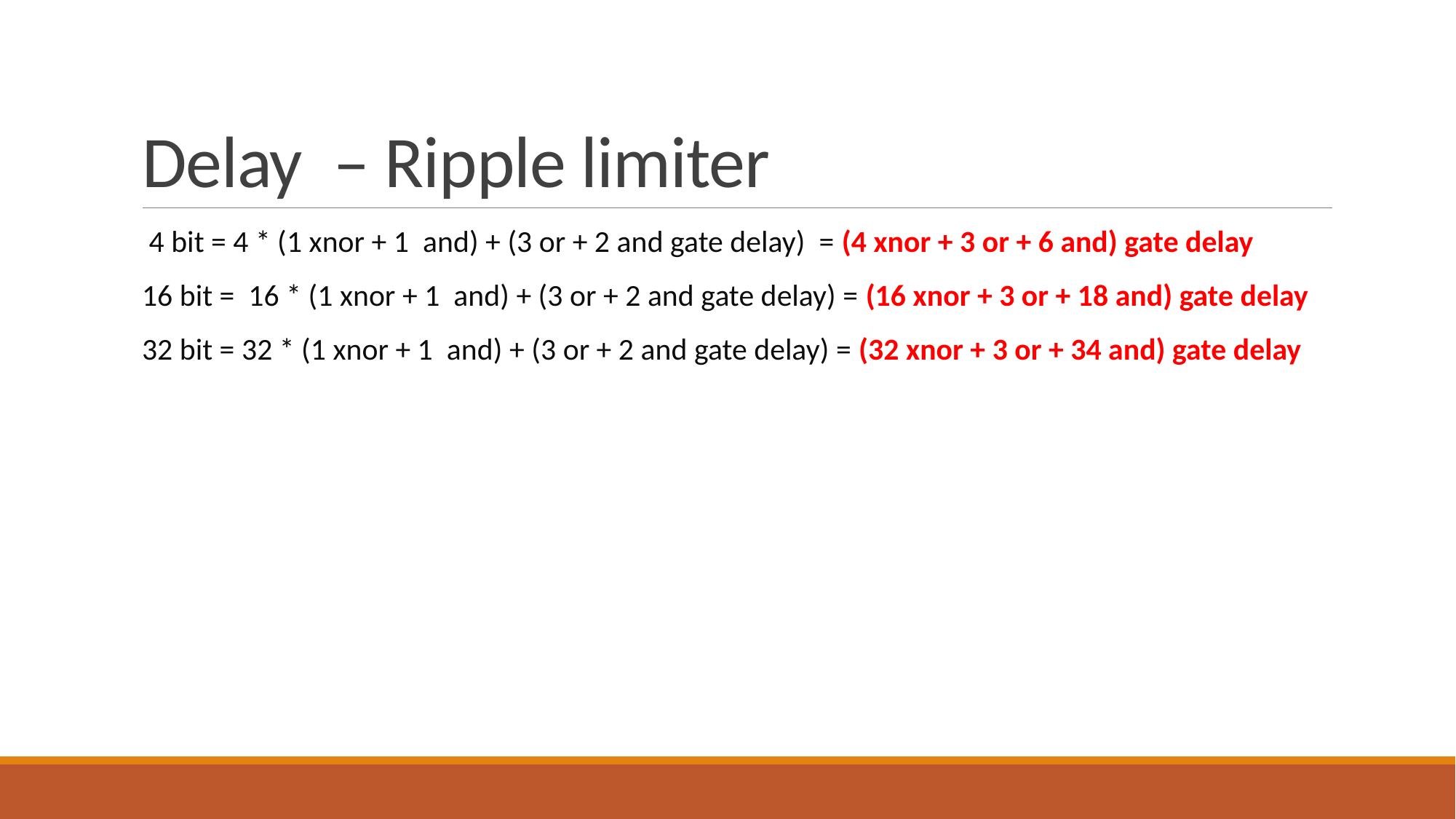

# Delay  – Ripple limiter
 4 bit = 4 * (1 xnor + 1  and) + (3 or + 2 and gate delay)  = (4 xnor + 3 or + 6 and) gate delay
16 bit =  16 * (1 xnor + 1  and) + (3 or + 2 and gate delay) = (16 xnor + 3 or + 18 and) gate delay
32 bit = 32 * (1 xnor + 1  and) + (3 or + 2 and gate delay) = (32 xnor + 3 or + 34 and) gate delay